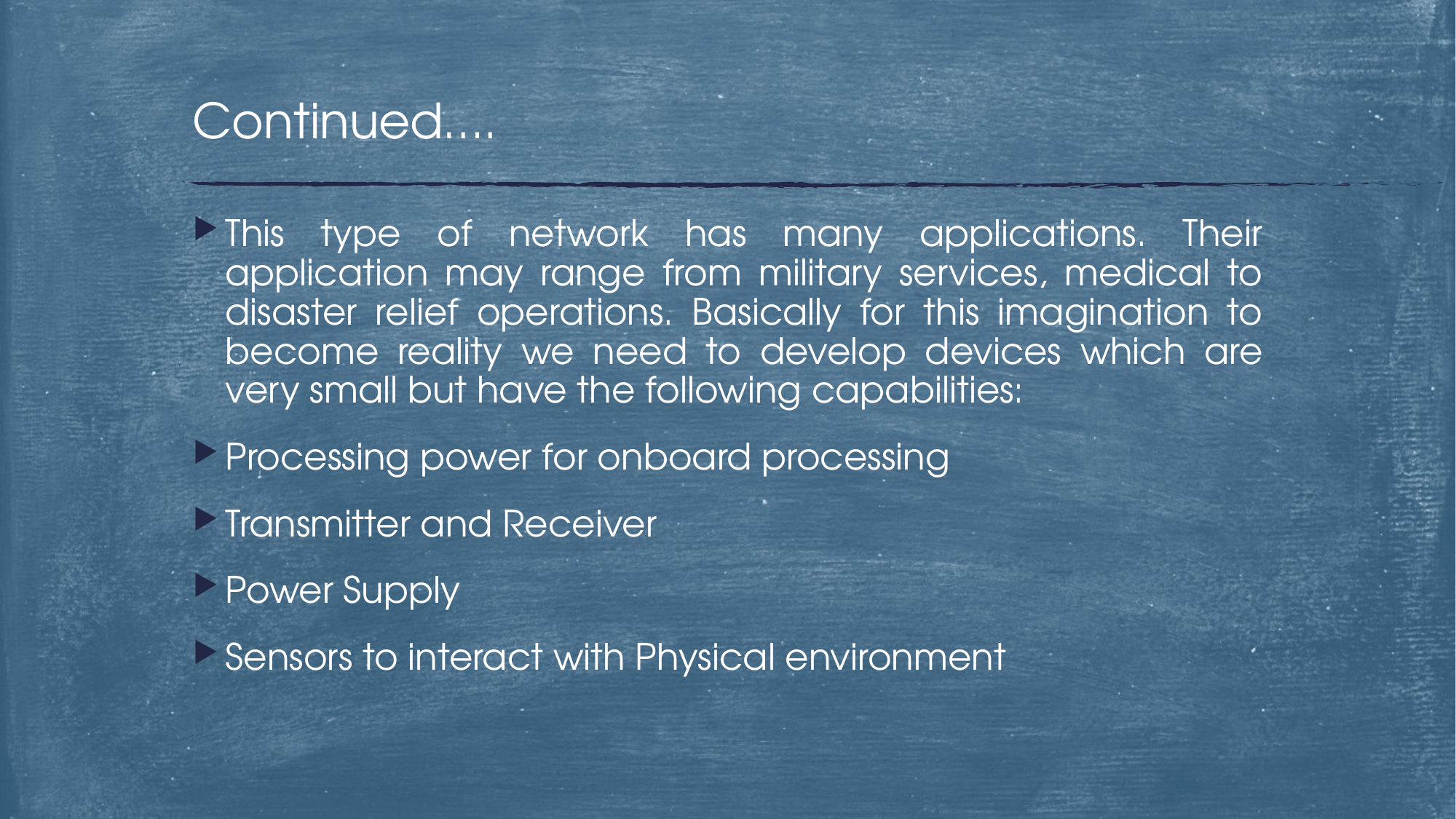

# Continued….
This type of network has many applications. Their application may range from military services, medical to disaster relief operations. Basically for this imagination to become reality we need to develop devices which are very small but have the following capabilities:
Processing power for onboard processing
Transmitter and Receiver
Power Supply
Sensors to interact with Physical environment